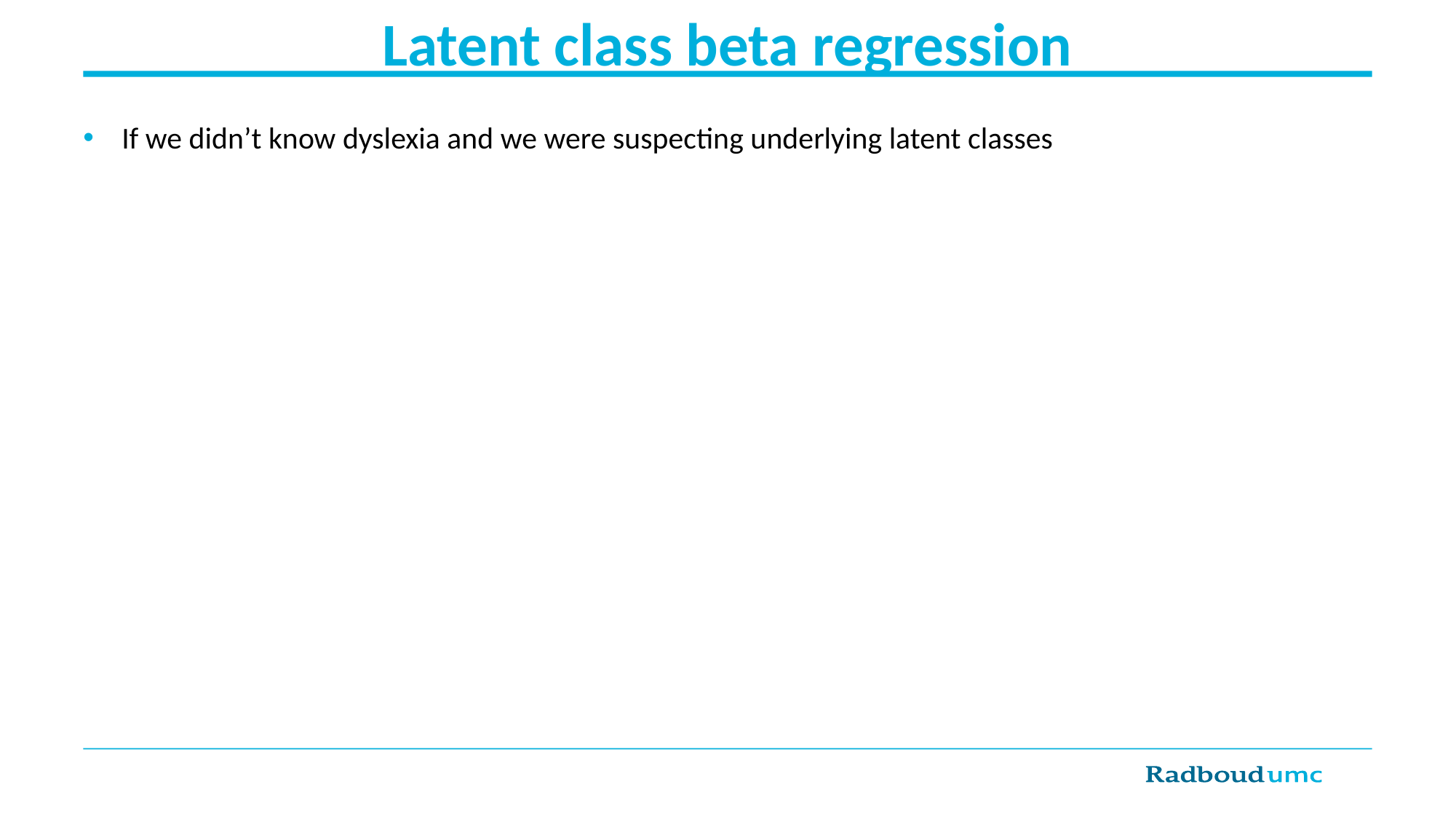

# Latent class beta regression
If we didn’t know dyslexia and we were suspecting underlying latent classes